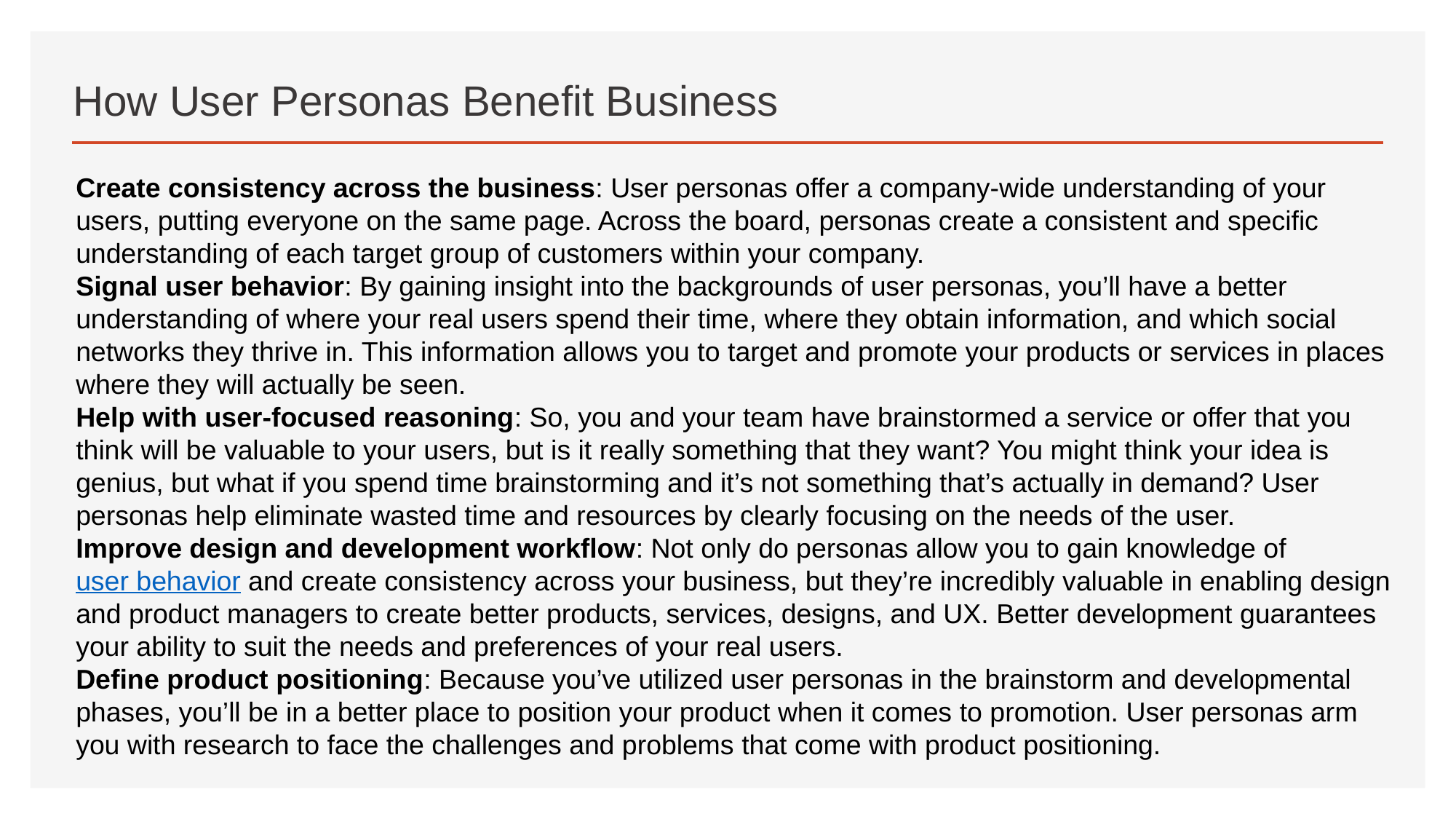

# How User Personas Benefit Business
Create consistency across the business: User personas offer a company-wide understanding of your users, putting everyone on the same page. Across the board, personas create a consistent and specific understanding of each target group of customers within your company.
Signal user behavior: By gaining insight into the backgrounds of user personas, you’ll have a better understanding of where your real users spend their time, where they obtain information, and which social networks they thrive in. This information allows you to target and promote your products or services in places where they will actually be seen.
Help with user-focused reasoning: So, you and your team have brainstormed a service or offer that you think will be valuable to your users, but is it really something that they want? You might think your idea is genius, but what if you spend time brainstorming and it’s not something that’s actually in demand? User personas help eliminate wasted time and resources by clearly focusing on the needs of the user.
Improve design and development workflow: Not only do personas allow you to gain knowledge of user behavior and create consistency across your business, but they’re incredibly valuable in enabling design and product managers to create better products, services, designs, and UX. Better development guarantees your ability to suit the needs and preferences of your real users.
Define product positioning: Because you’ve utilized user personas in the brainstorm and developmental phases, you’ll be in a better place to position your product when it comes to promotion. User personas arm you with research to face the challenges and problems that come with product positioning.